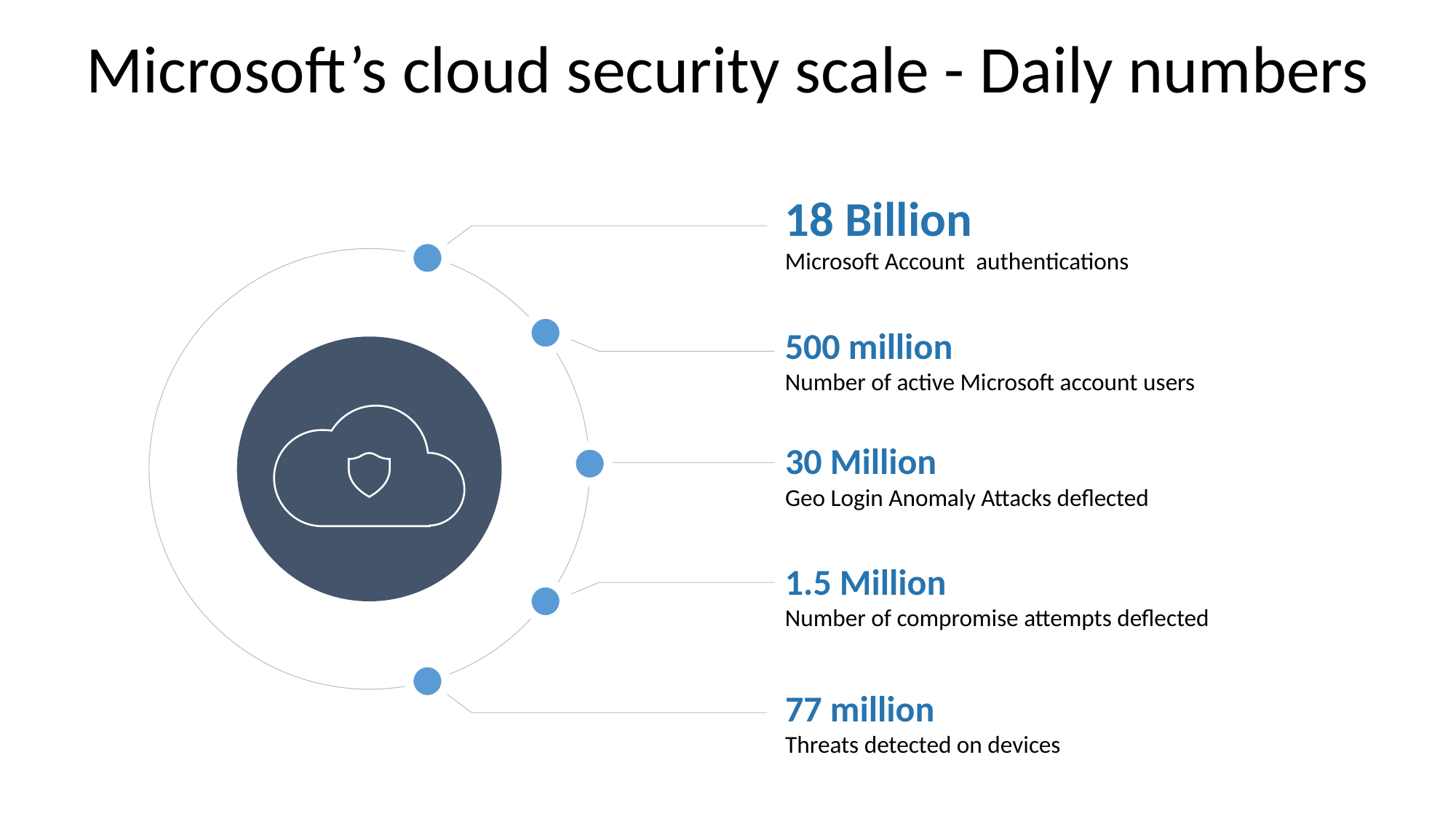

# Microsoft’s cloud security scale - Daily numbers
18 Billion
Microsoft Account  authentications

500 million
Number of active Microsoft account users

30 Million
Geo Login Anomaly Attacks deflected

1.5 Million
Number of compromise attempts deflected

77 million
Threats detected on devices